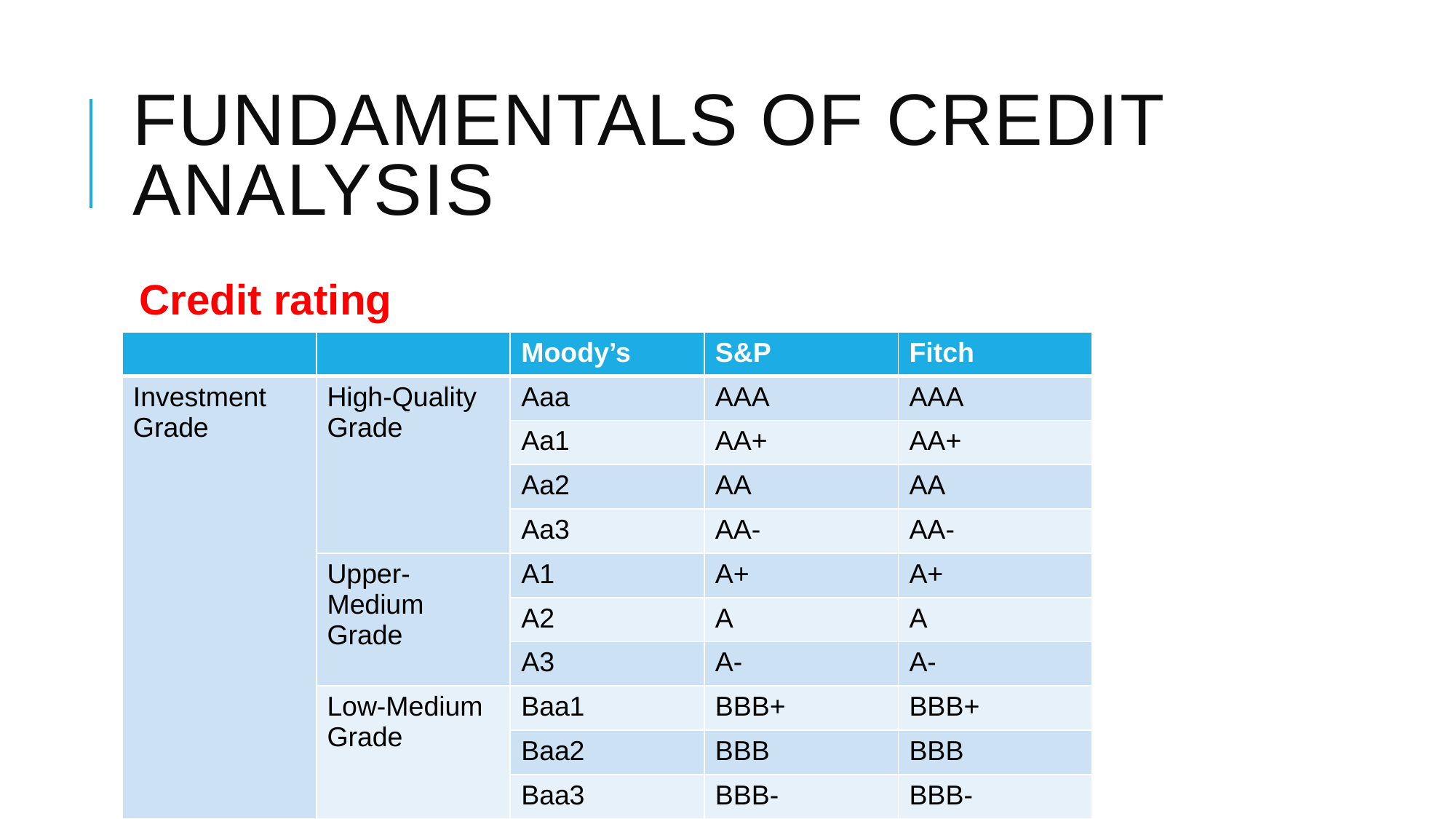

# Fundamentals of credit analysis
Credit rating

|  |  | Moody’s | S&P | Fitch |
| --- | --- | --- | --- | --- |
| Investment Grade | High-Quality Grade | Aaa | AAA | AAA |
|  |  | Aa1 | AA+ | AA+ |
|  |  | Aa2 | AA | AA |
|  |  | Aa3 | AA- | AA- |
|  | Upper-Medium Grade | A1 | A+ | A+ |
|  |  | A2 | A | A |
|  |  | A3 | A- | A- |
|  | Low-Medium Grade | Baa1 | BBB+ | BBB+ |
|  |  | Baa2 | BBB | BBB |
|  |  | Baa3 | BBB- | BBB- |